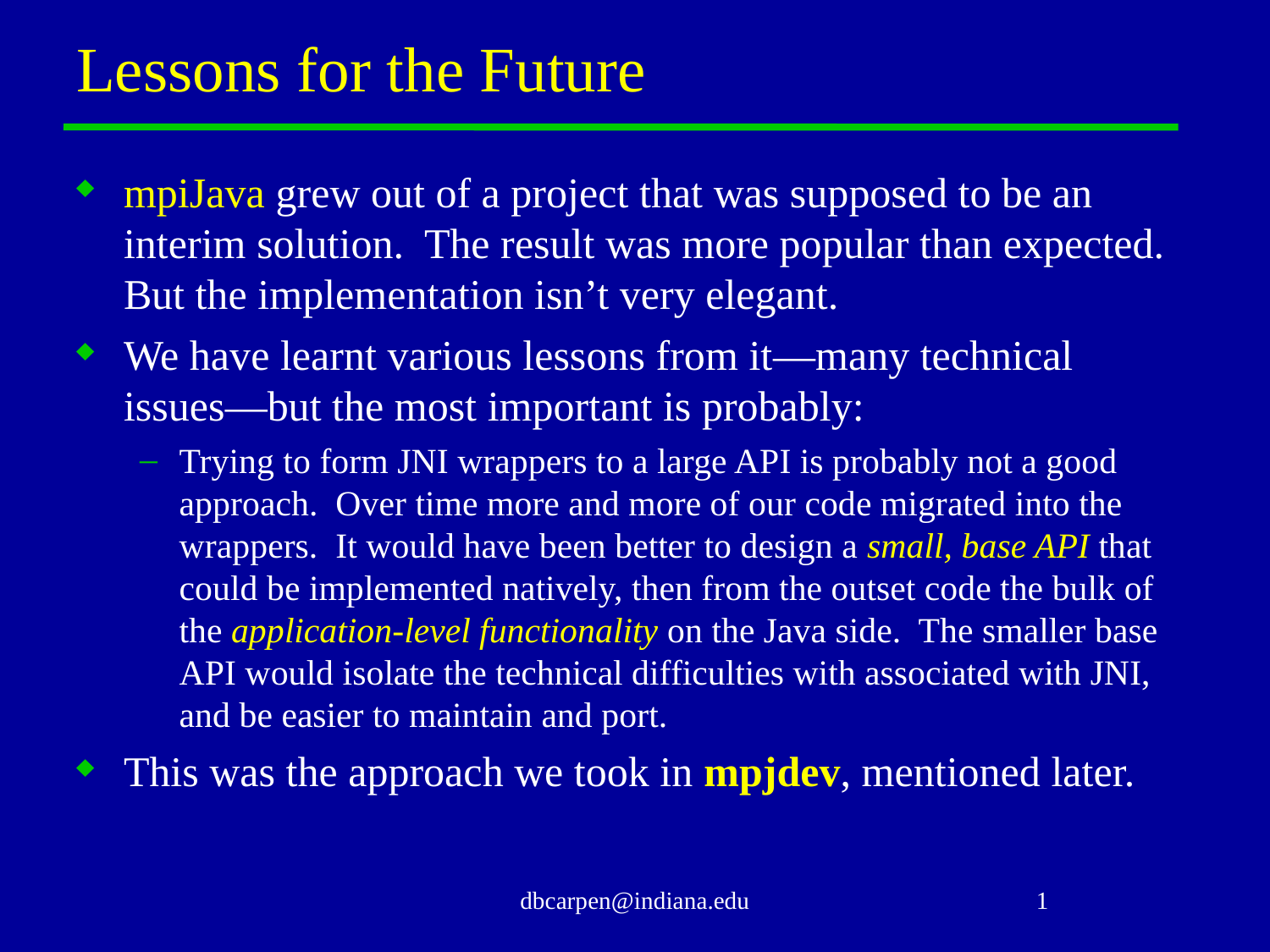

# Lessons for the Future
mpiJava grew out of a project that was supposed to be an interim solution.  The result was more popular than expected. But the implementation isn’t very elegant.
We have learnt various lessons from it—many technical issues—but the most important is probably:
Trying to form JNI wrappers to a large API is probably not a good approach.  Over time more and more of our code migrated into the wrappers.  It would have been better to design a small, base API that could be implemented natively, then from the outset code the bulk of the application-level functionality on the Java side.  The smaller base API would isolate the technical difficulties with associated with JNI, and be easier to maintain and port.
This was the approach we took in mpjdev, mentioned later.